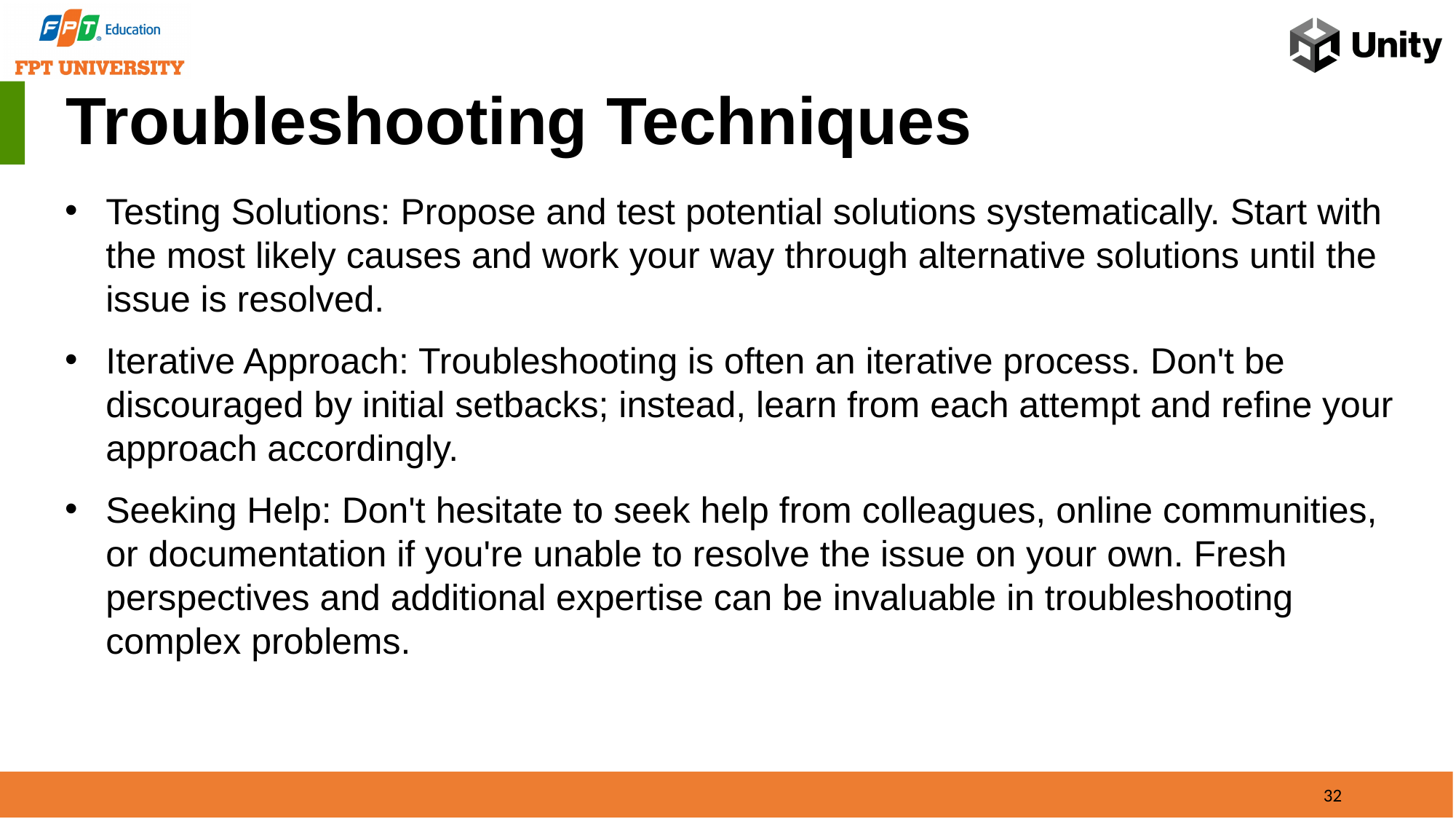

Troubleshooting Techniques
Testing Solutions: Propose and test potential solutions systematically. Start with the most likely causes and work your way through alternative solutions until the issue is resolved.
Iterative Approach: Troubleshooting is often an iterative process. Don't be discouraged by initial setbacks; instead, learn from each attempt and refine your approach accordingly.
Seeking Help: Don't hesitate to seek help from colleagues, online communities, or documentation if you're unable to resolve the issue on your own. Fresh perspectives and additional expertise can be invaluable in troubleshooting complex problems.
32